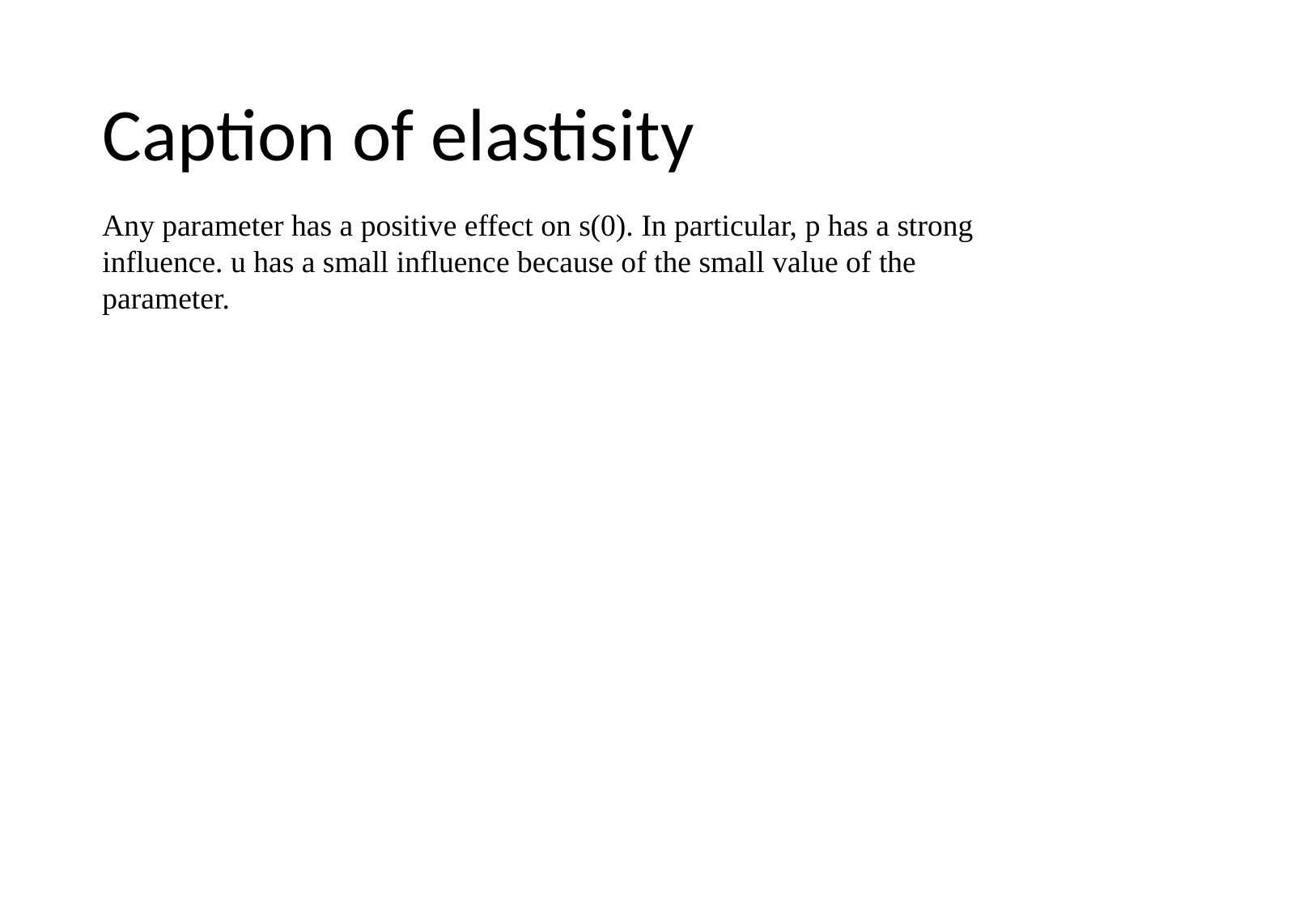

# Caption of elastisity
Any parameter has a positive effect on s(0). In particular, p has a strong influence. u has a small influence because of the small value of the parameter.